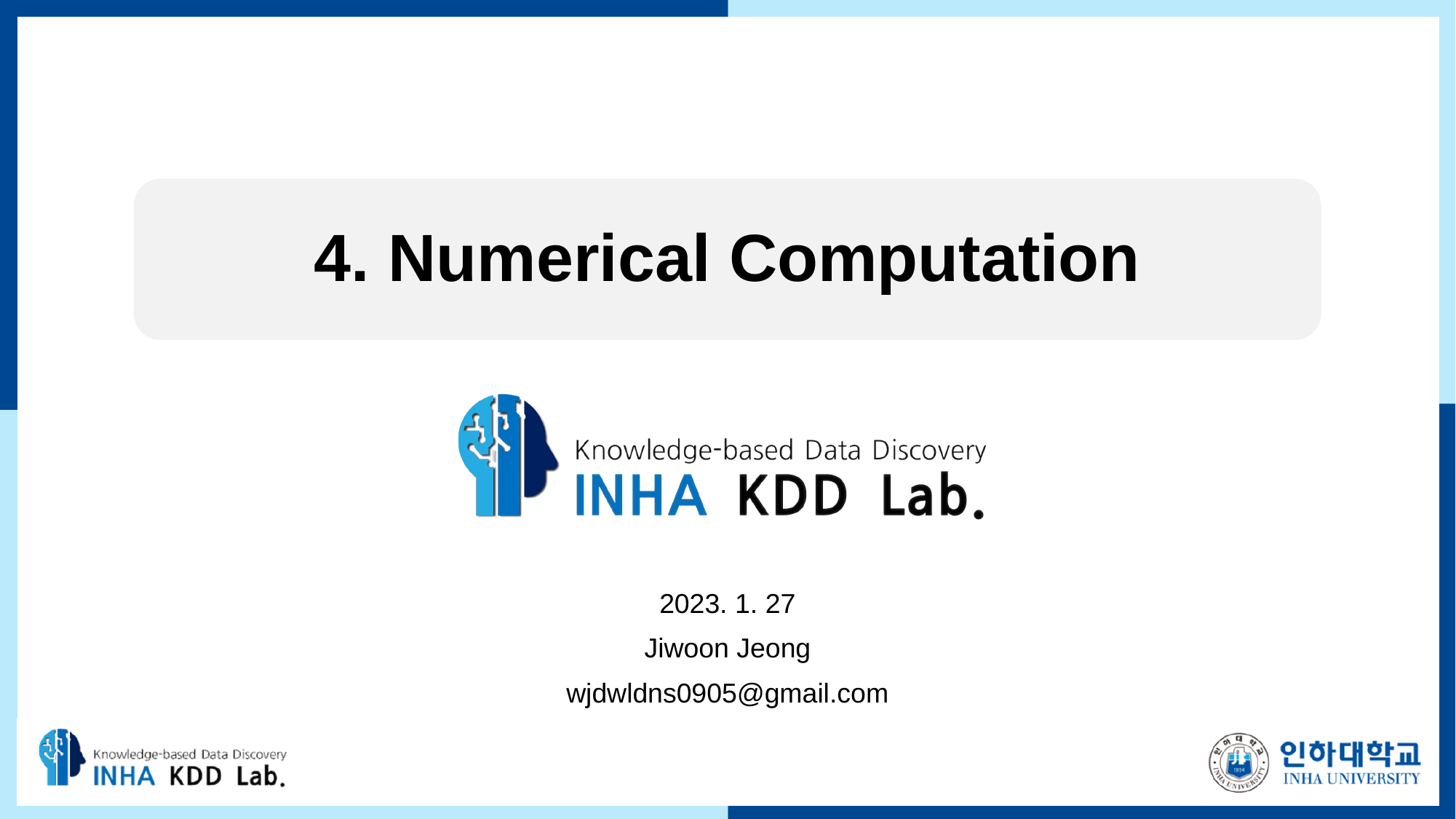

# 4. Numerical Computation
2023. 1. 27
Jiwoon Jeong
wjdwldns0905@gmail.com